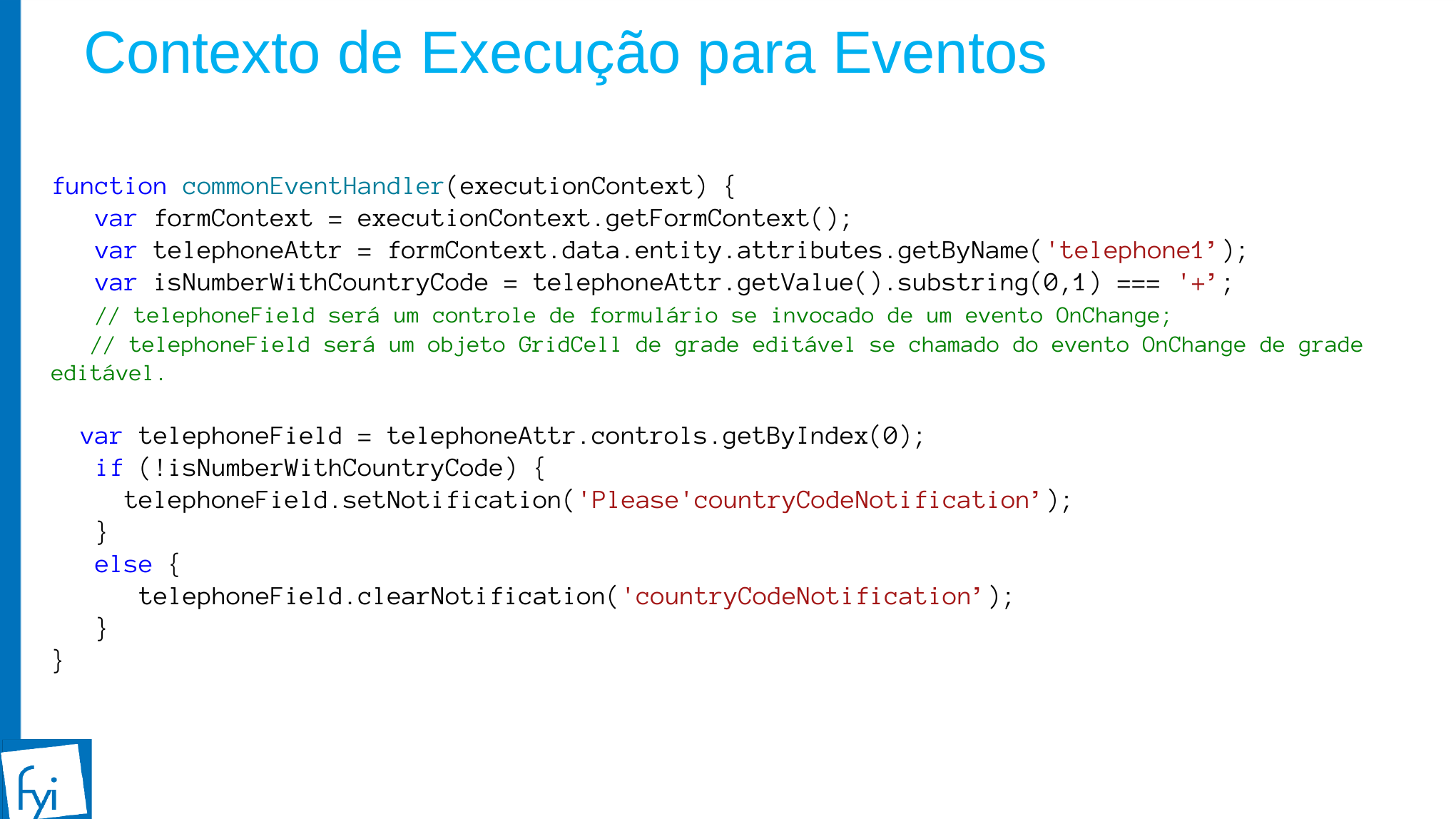

# Contexto de Execução para Eventos
function commonEventHandler(executionContext) {
   var formContext = executionContext.getFormContext();
   var telephoneAttr = formContext.data.entity.attributes.getByName('telephone1’);
   var isNumberWithCountryCode = telephoneAttr.getValue().substring(0,1) === '+’;
   // telephoneField será um controle de formulário se invocado de um evento OnChange;
   // telephoneField será um objeto GridCell de grade editável se chamado do evento OnChange de grade editável.

  var telephoneField = telephoneAttr.controls.getByIndex(0);
   if (!isNumberWithCountryCode) {
     telephoneField.setNotification('Please'countryCodeNotification’);
   }
   else {
      telephoneField.clearNotification('countryCodeNotification’);
   }
}